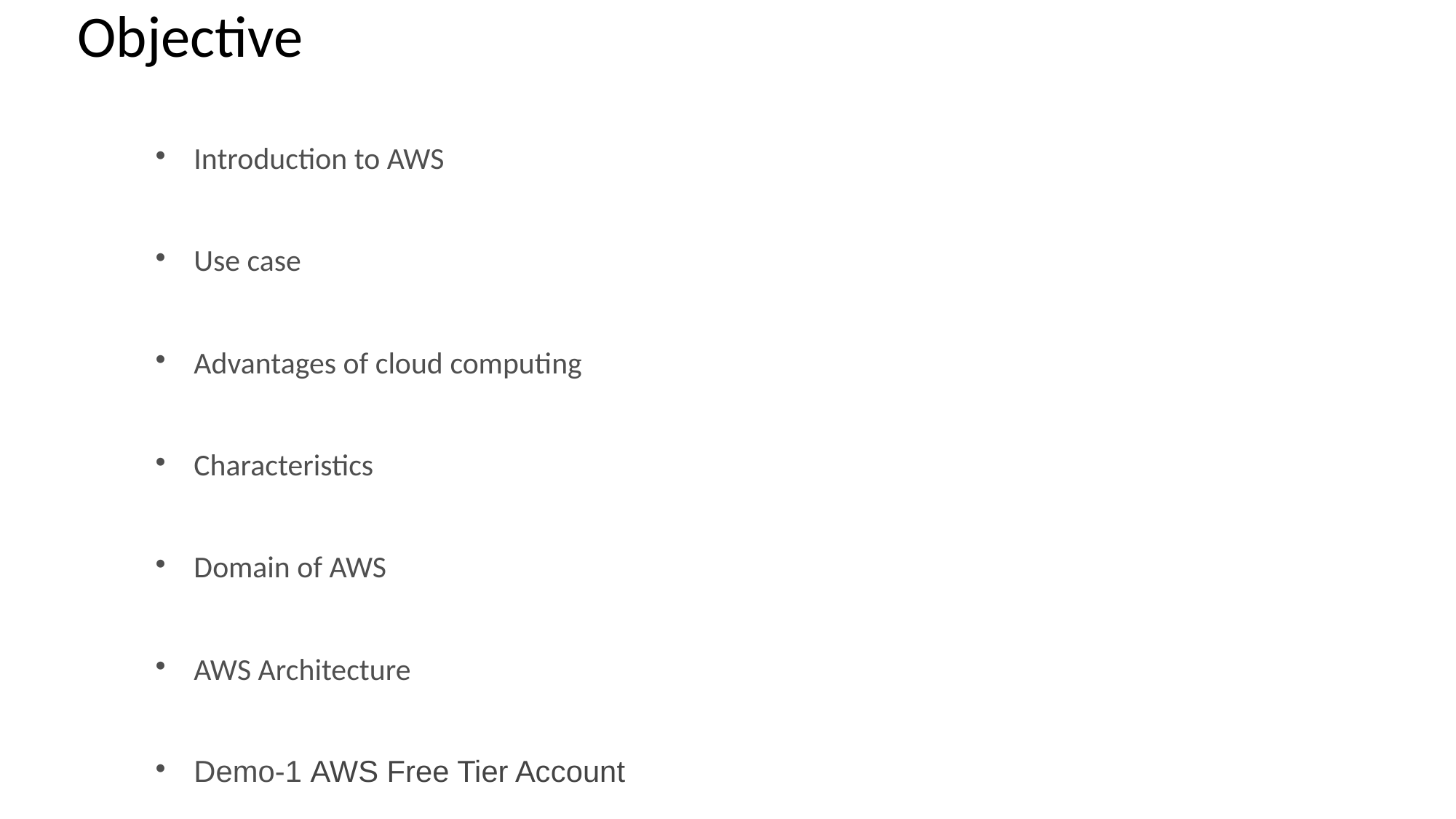

Agenda
# Objective

Introduction to AWS

Use case

Advantages of cloud computing

Characteristics

Domain of AWS

AWS Architecture

Demo-1 AWS Free Tier Account